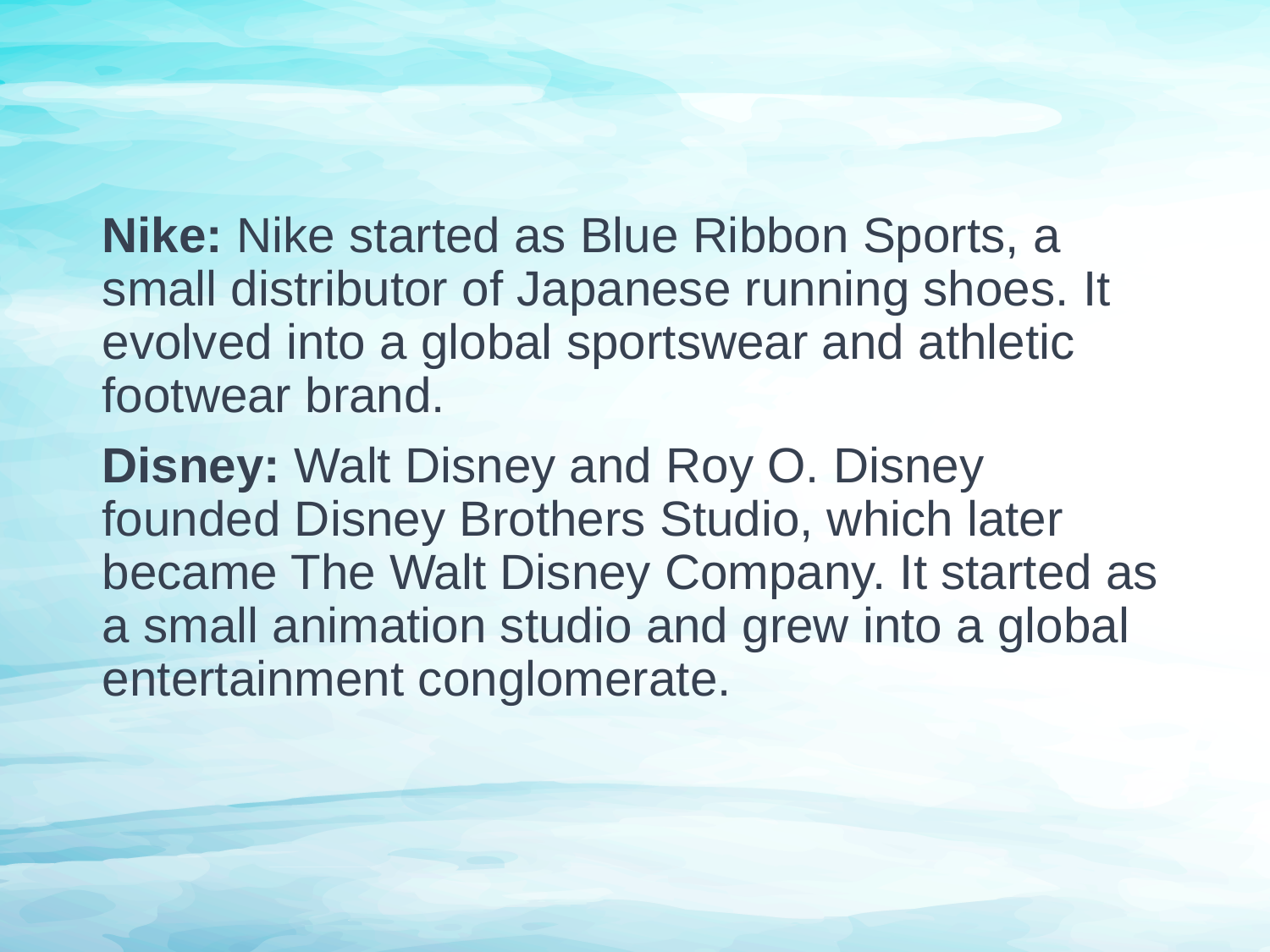

#
Nike: Nike started as Blue Ribbon Sports, a small distributor of Japanese running shoes. It evolved into a global sportswear and athletic footwear brand.
Disney: Walt Disney and Roy O. Disney founded Disney Brothers Studio, which later became The Walt Disney Company. It started as a small animation studio and grew into a global entertainment conglomerate.